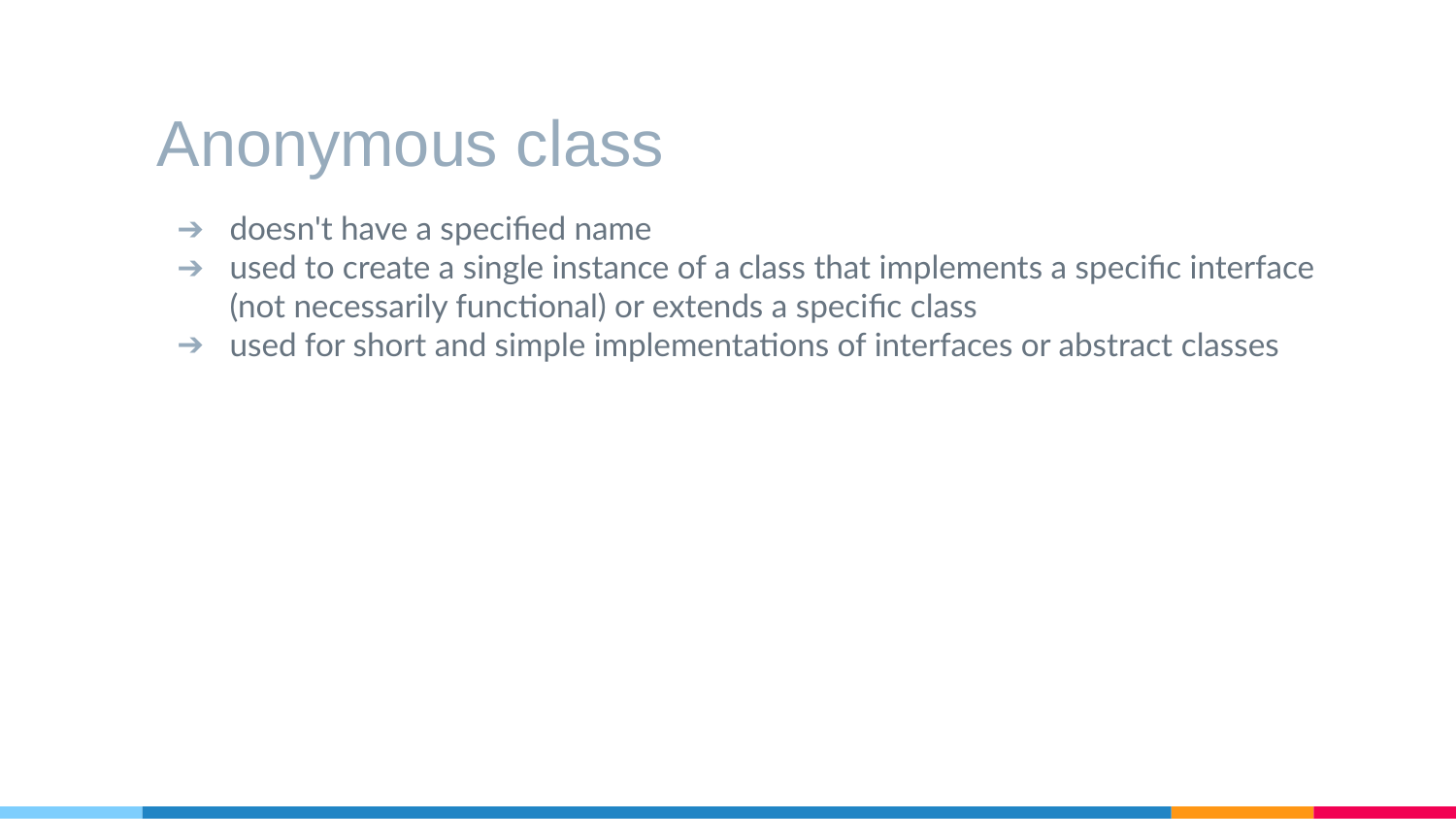

# Anonymous class
doesn't have a specified name
used to create a single instance of a class that implements a specific interface (not necessarily functional) or extends a specific class
used for short and simple implementations of interfaces or abstract classes